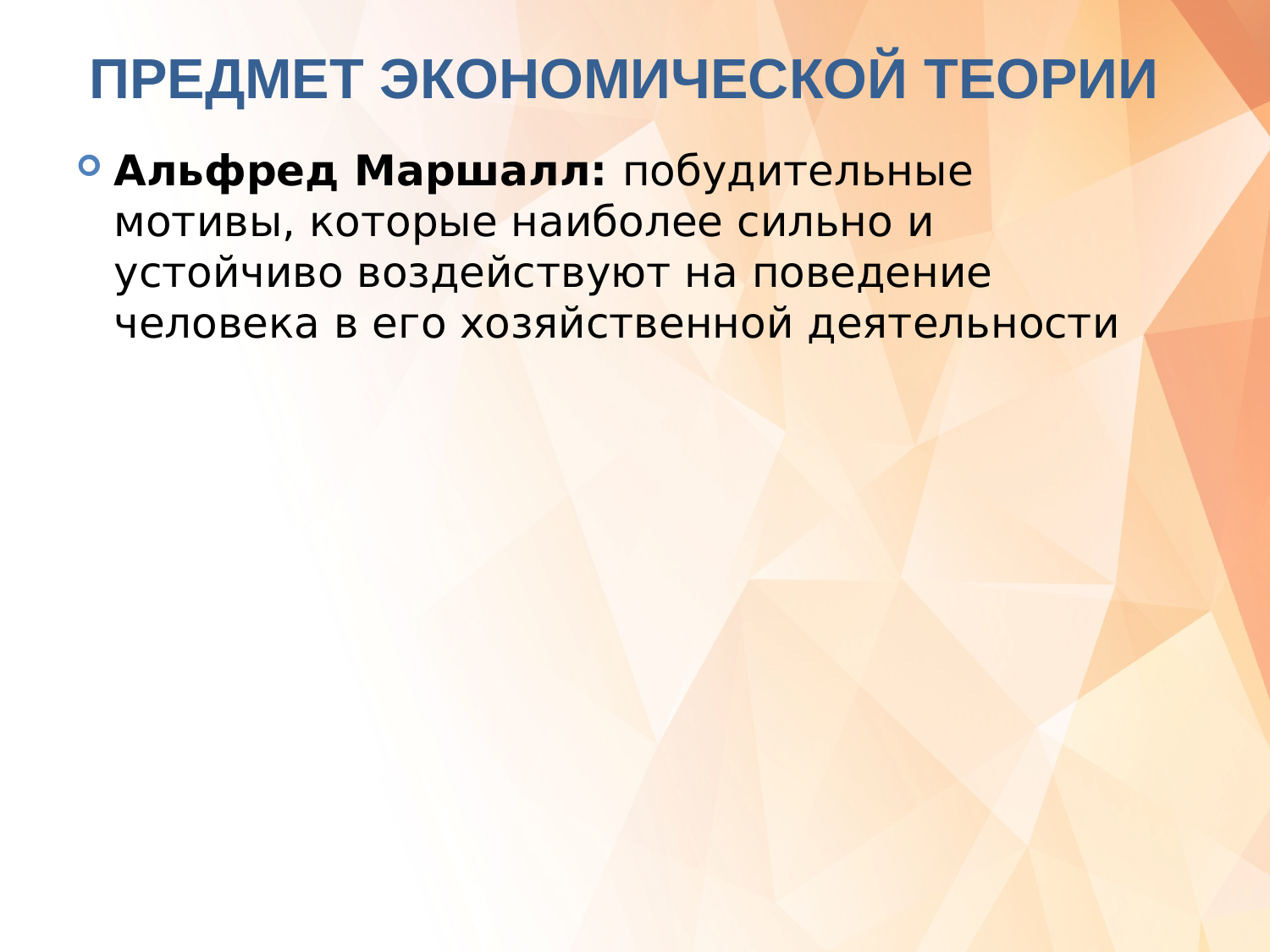

# Предмет экономической теории
Альфред Маршалл: побудительные мотивы, которые наиболее сильно и устойчиво воздействуют на поведение человека в его хозяйственной деятельности